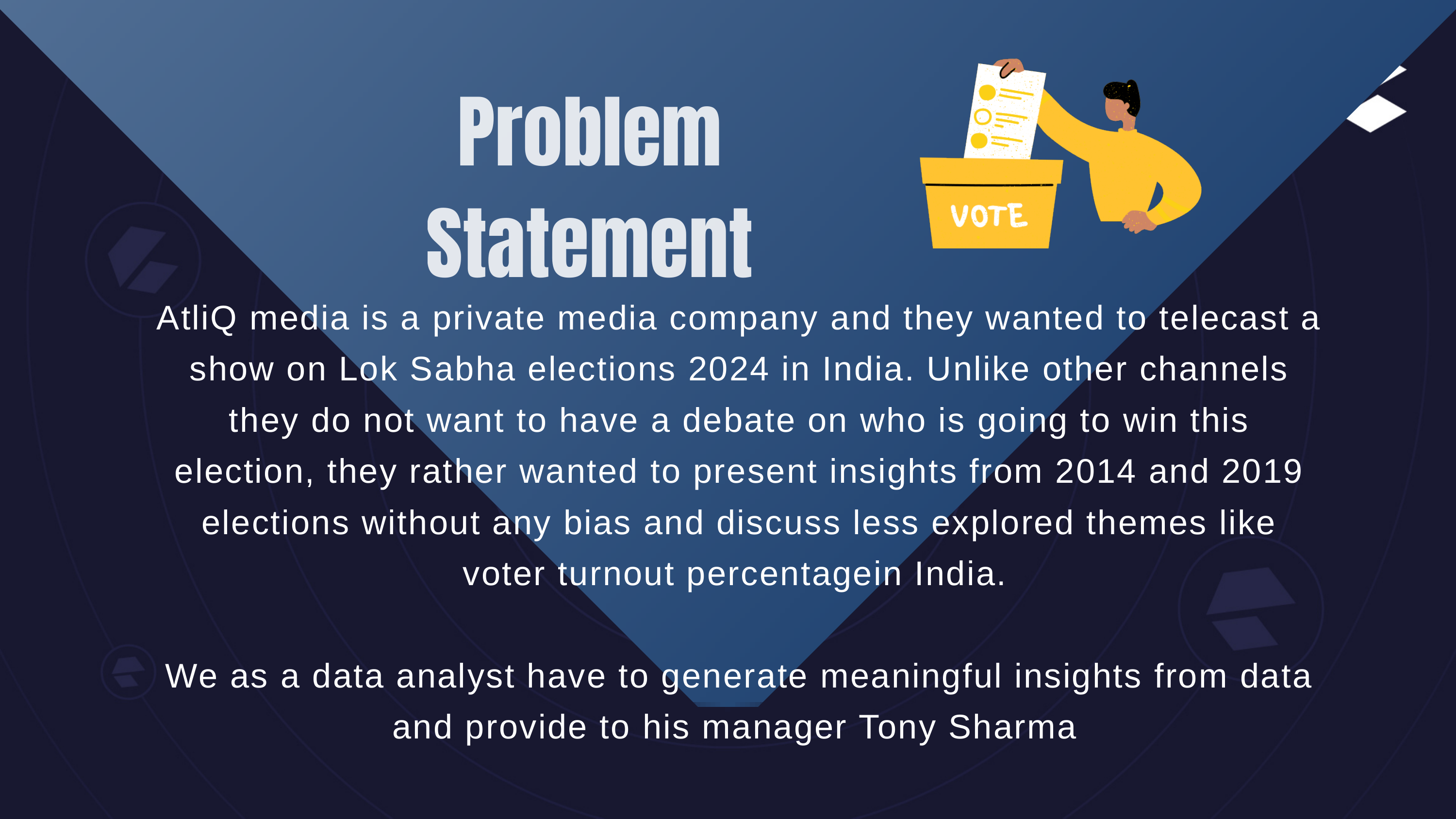

Problem Statement
AtliQ media is a private media company and they wanted to telecast a show on Lok Sabha elections 2024 in India. Unlike other channels they do not want to have a debate on who is going to win this election, they rather wanted to present insights from 2014 and 2019 elections without any bias and discuss less explored themes like voter turnout percentagein India.

We as a data analyst have to generate meaningful insights from data and provide to his manager Tony Sharma